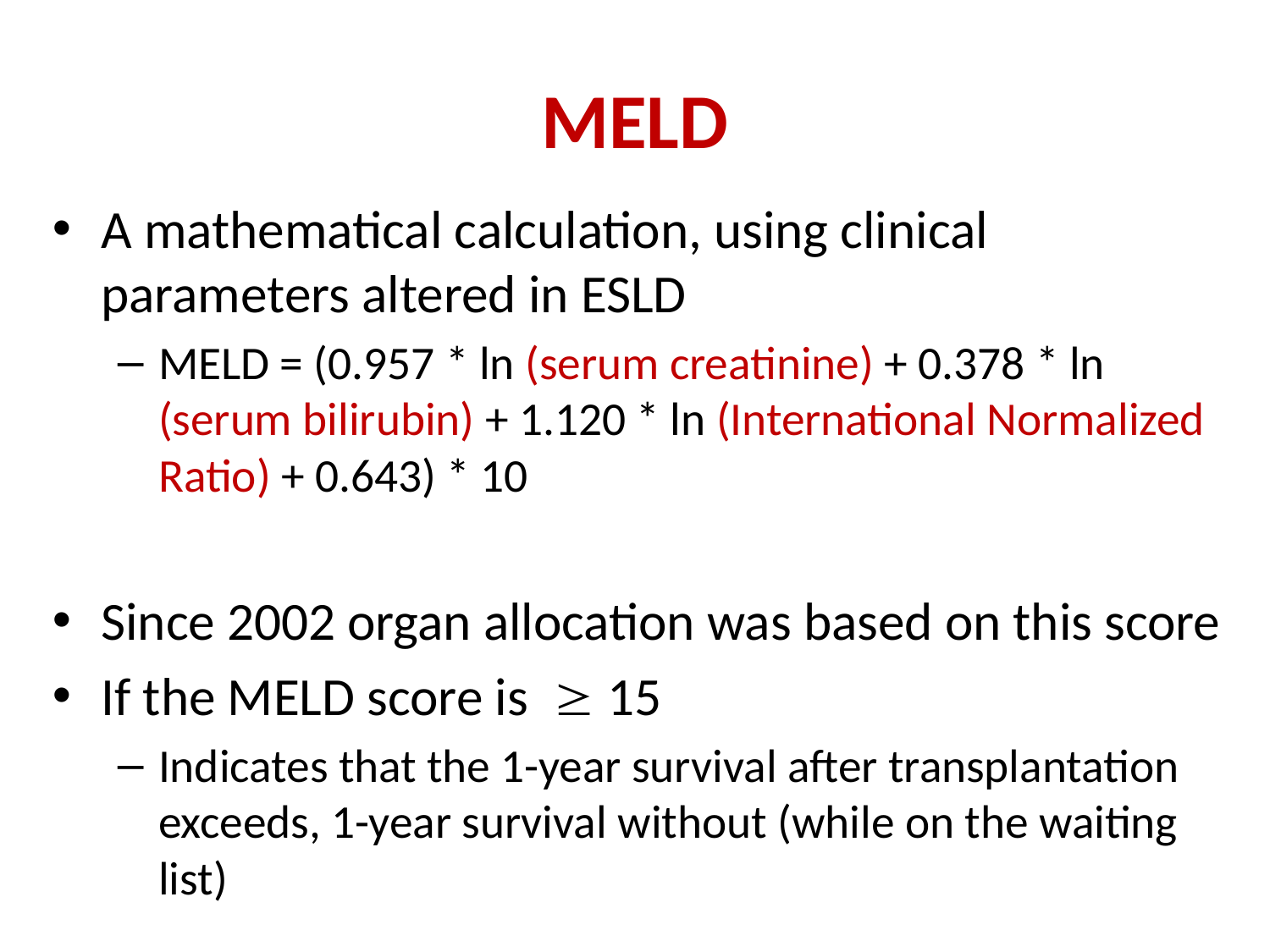

# MELD
A mathematical calculation, using clinical parameters altered in ESLD
MELD = (0.957 * ln (serum creatinine) + 0.378 * ln (serum bilirubin) + 1.120 * ln (International Normalized Ratio) + 0.643) * 10

Since 2002 organ allocation was based on this score
If the MELD score is  ≥ 15
Indicates that the 1-year survival after transplantation exceeds, 1-year survival without (while on the waiting list)